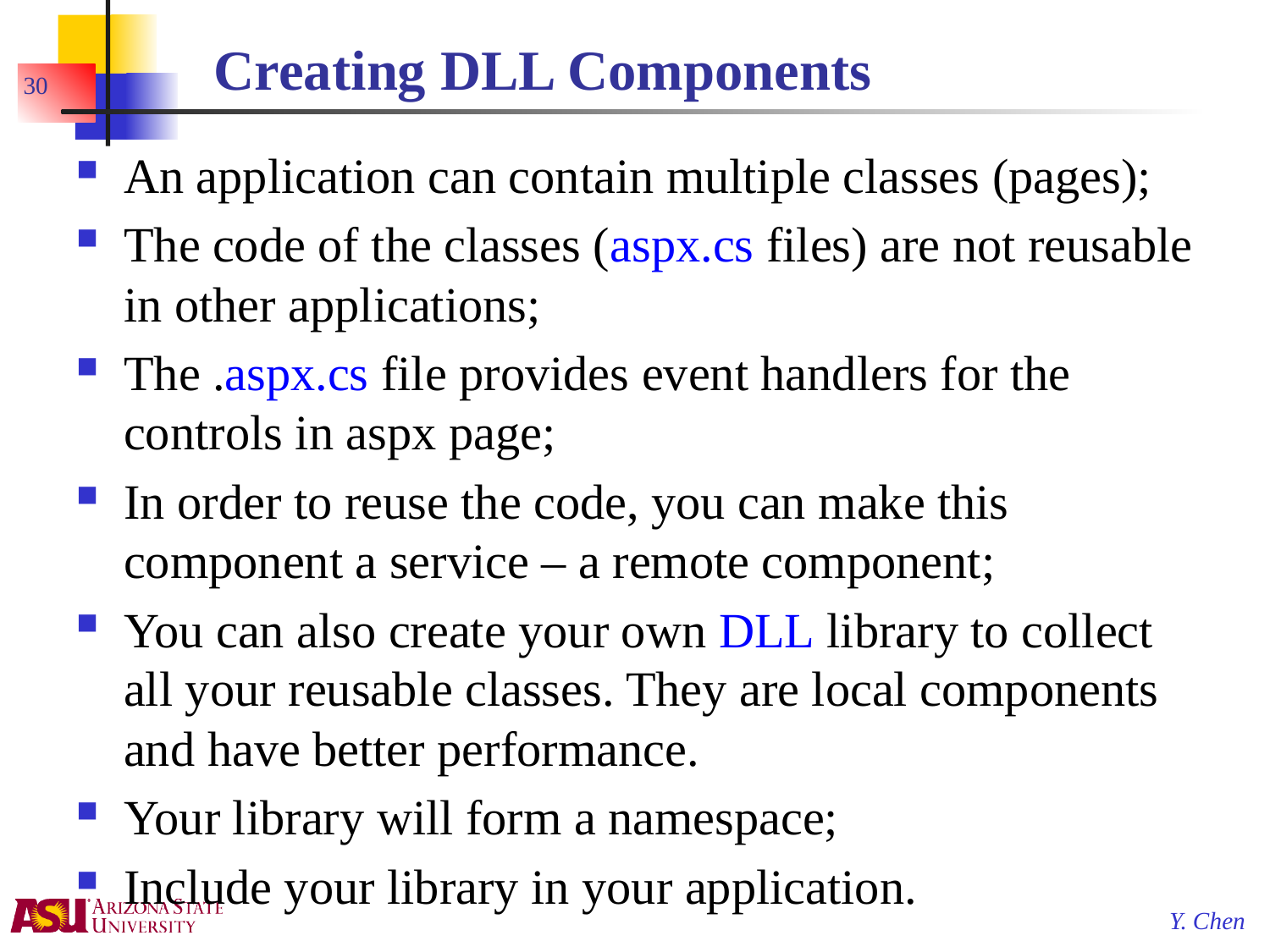

# Creating DLL Components
30
An application can contain multiple classes (pages);
The code of the classes (aspx.cs files) are not reusable in other applications;
The .aspx.cs file provides event handlers for the controls in aspx page;
In order to reuse the code, you can make this component a service – a remote component;
You can also create your own DLL library to collect all your reusable classes. They are local components and have better performance.
Your library will form a namespace;
Include your library in your application.